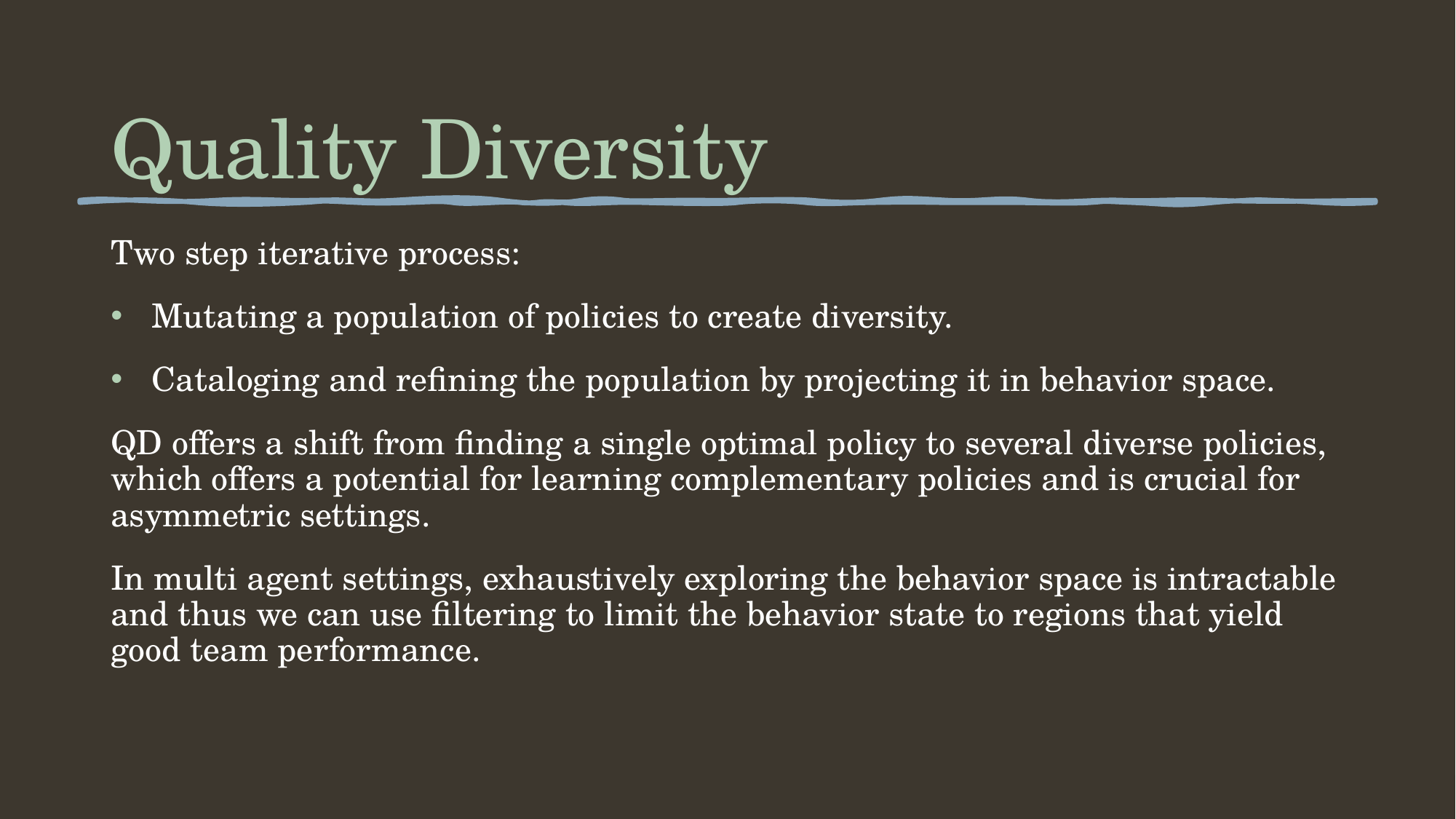

# Quality Diversity

Two step iterative process:
Mutating a population of policies to create diversity.
Cataloging and refining the population by projecting it in behavior space.
QD offers a shift from finding a single optimal policy to several diverse policies, which offers a potential for learning complementary policies and is crucial for asymmetric settings.
In multi agent settings, exhaustively exploring the behavior space is intractable and thus we can use filtering to limit the behavior state to regions that yield good team performance.